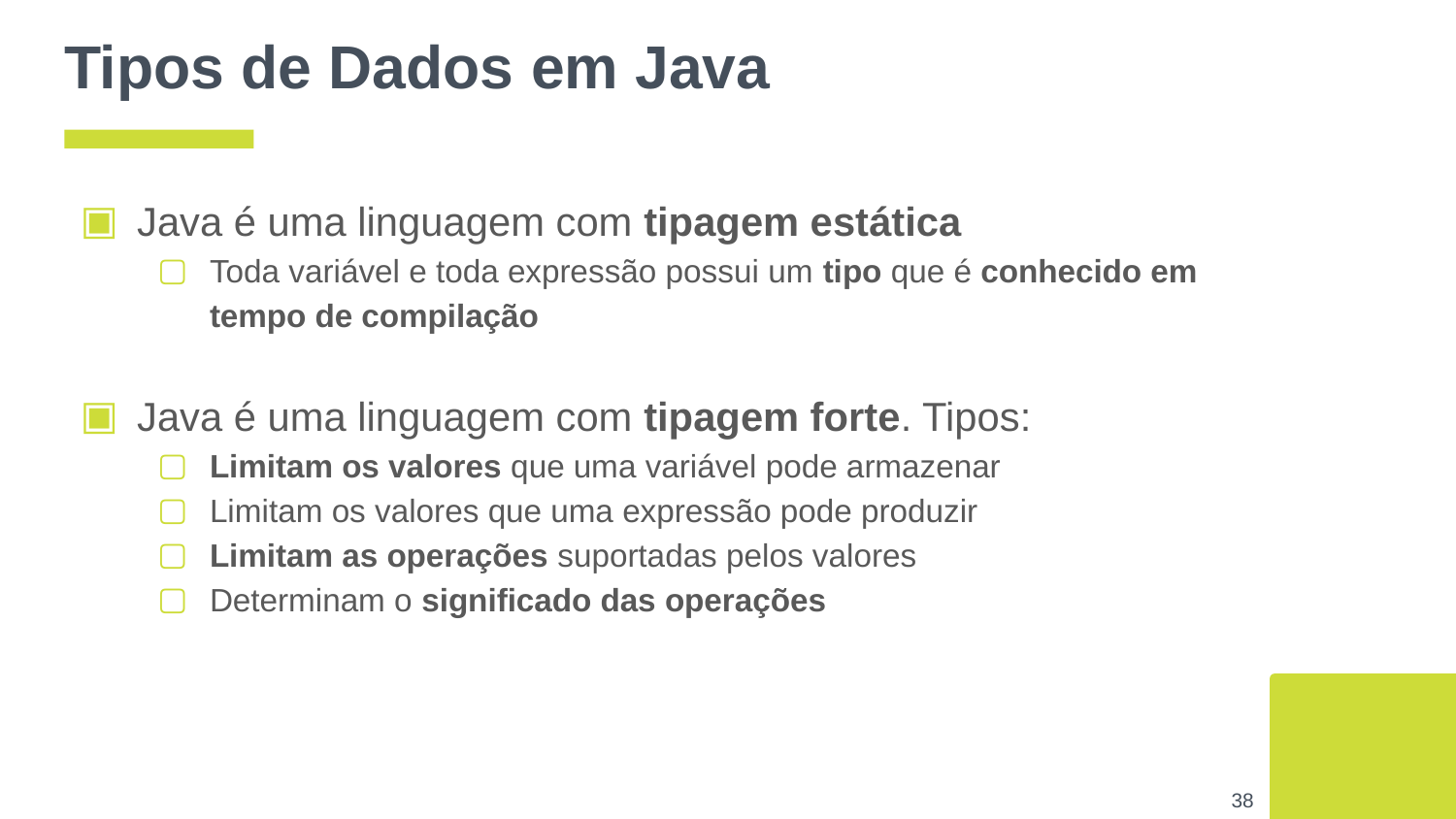

# Tipos de Dados em Java
Java é uma linguagem com tipagem estática
Toda variável e toda expressão possui um tipo que é conhecido em
tempo de compilação
Java é uma linguagem com tipagem forte. Tipos:
Limitam os valores que uma variável pode armazenar
Limitam os valores que uma expressão pode produzir
Limitam as operações suportadas pelos valores
Determinam o significado das operações
38